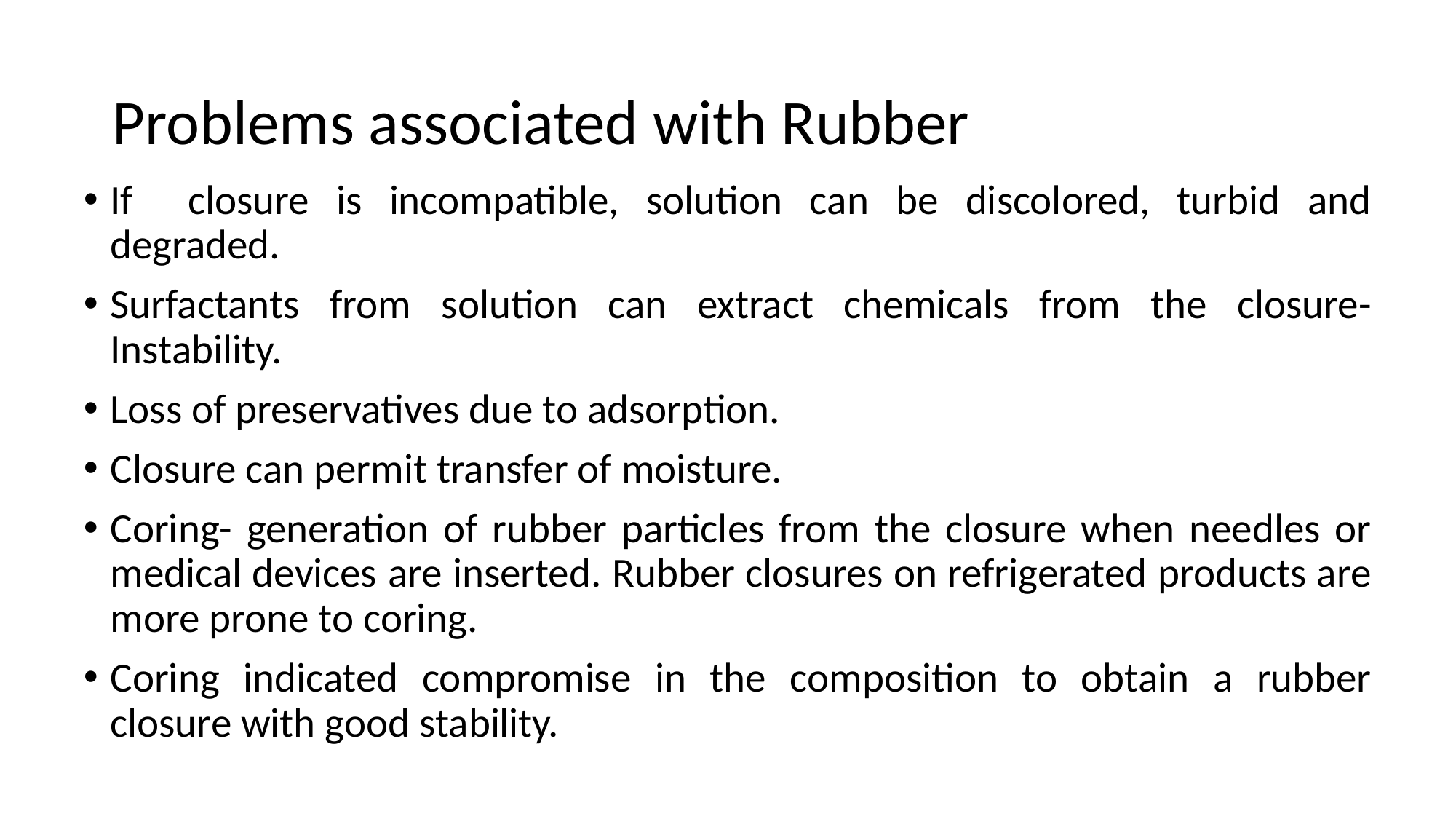

# Problems associated with Rubber
If  closure is incompatible, solution can be discolored, turbid and degraded.
Surfactants from solution can extract chemicals from the closure- Instability.
Loss of preservatives due to adsorption.
Closure can permit transfer of moisture.
Coring- generation of rubber particles from the closure when needles or medical devices are inserted. Rubber closures on refrigerated products are more prone to coring.
Coring indicated compromise in the composition to obtain a rubber closure with good stability.